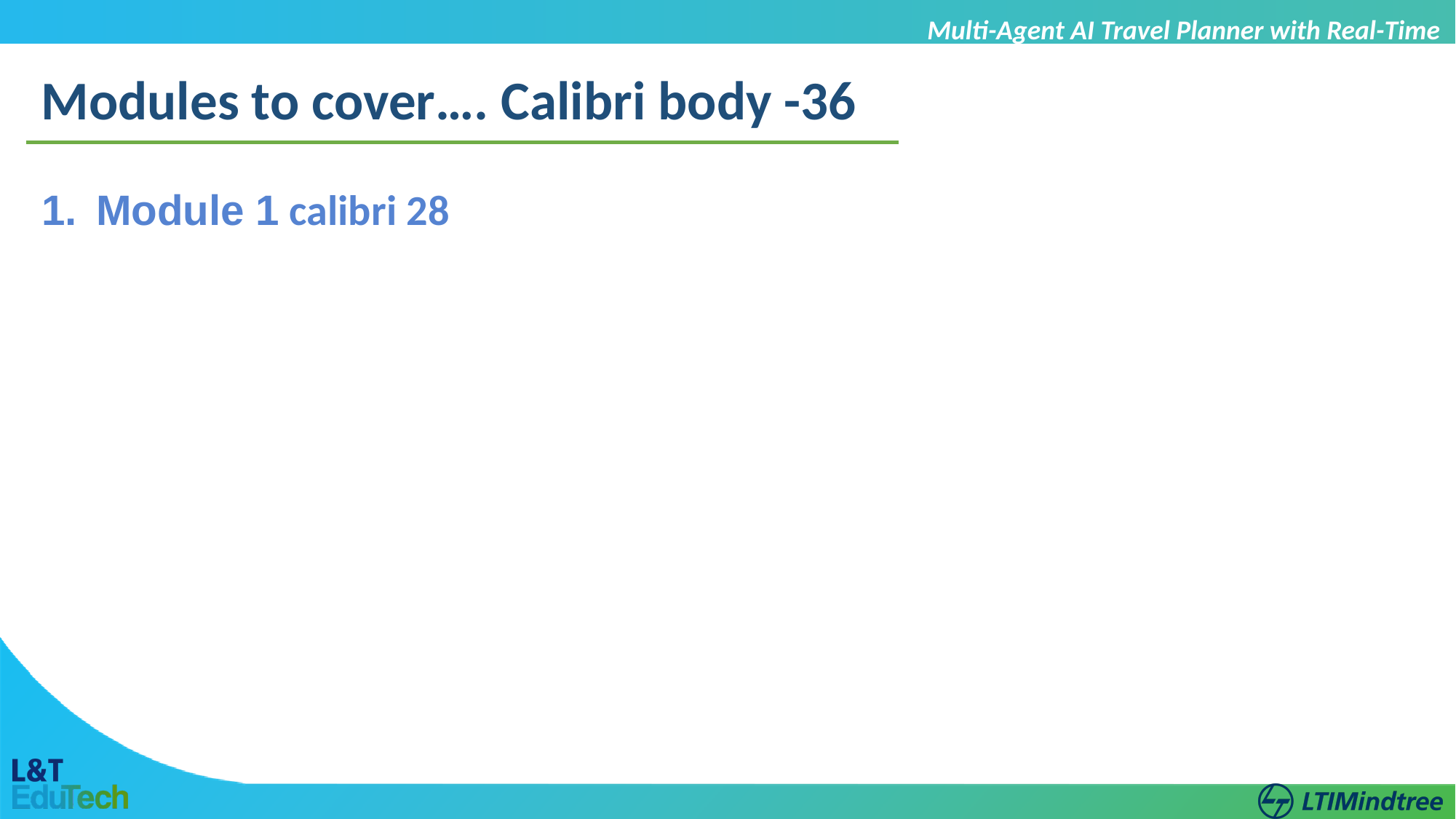

Multi-Agent AI Travel Planner with Real-Time Guidance

Modules to cover…. Calibri body -36
Module 1 calibri 28